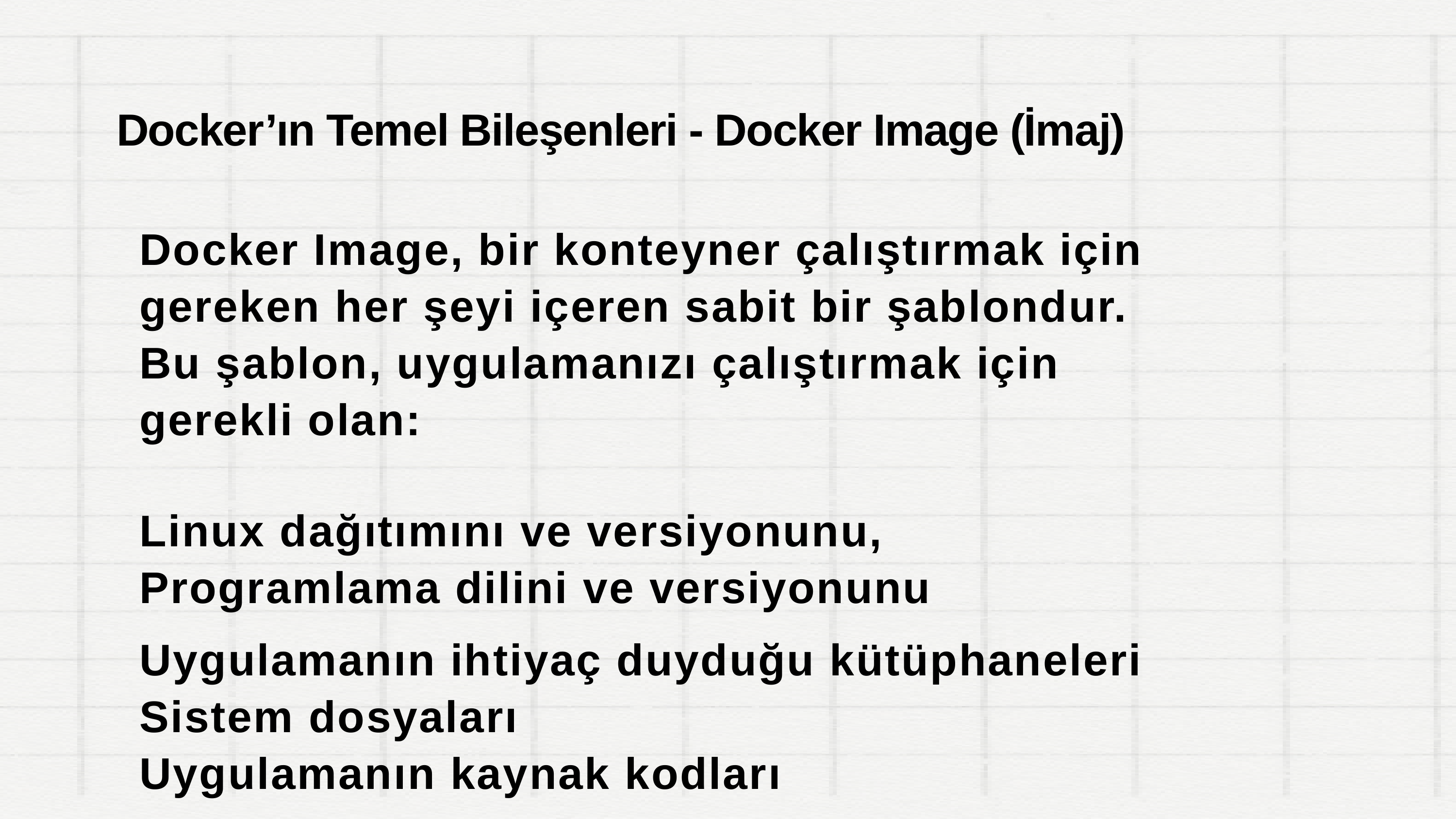

Docker’ın Temel Bileşenleri - Docker Image (İmaj)

Docker Image, bir konteyner çalıştırmak için gereken her şeyi içeren sabit bir şablondur. Bu şablon, uygulamanızı çalıştırmak için gerekli olan:

Linux dağıtımını ve versiyonunu,
Programlama dilini ve versiyonunu
Uygulamanın ihtiyaç duyduğu kütüphaneleri
Sistem dosyaları
Uygulamanın kaynak kodları